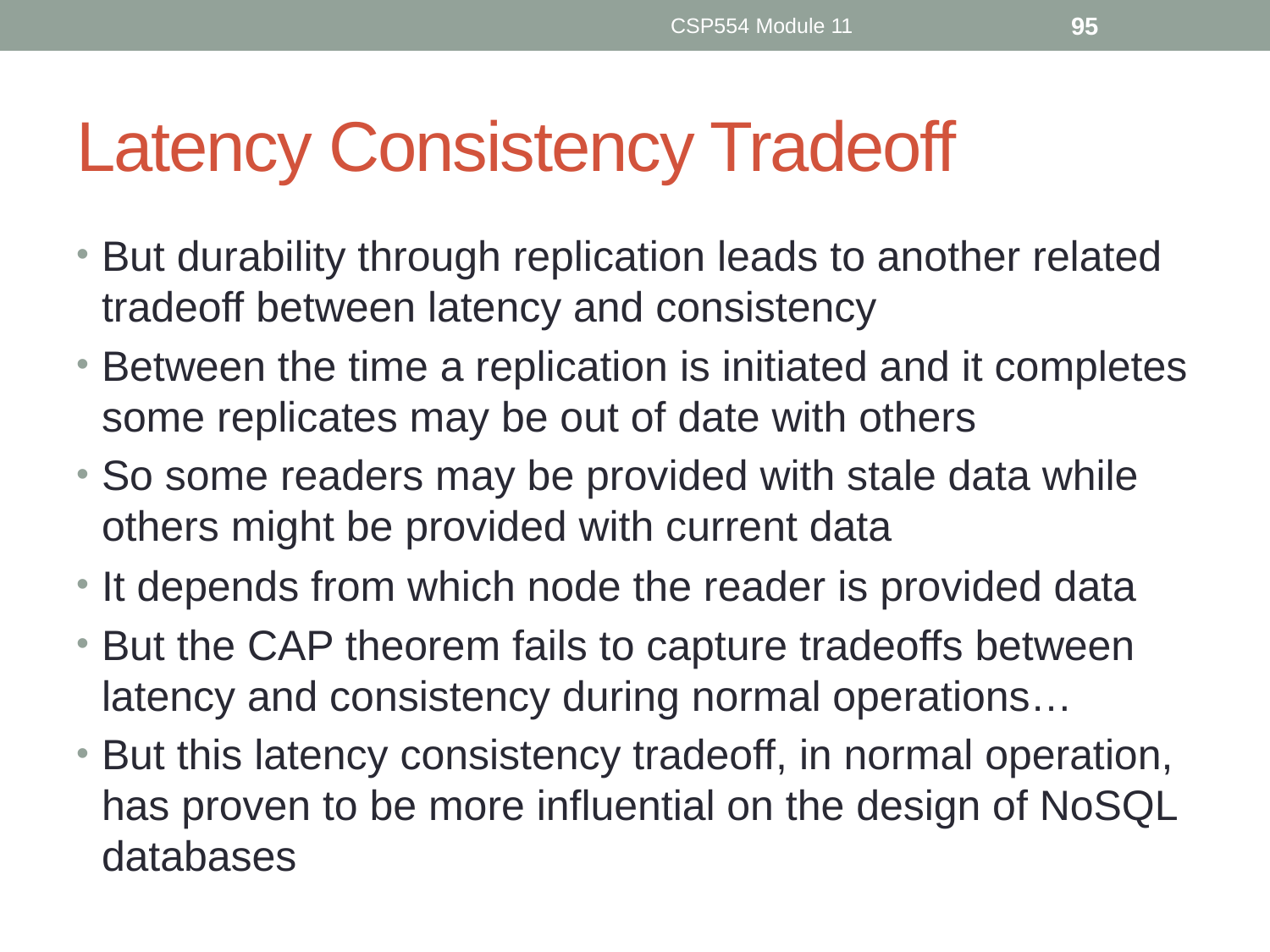

CSP554 Module 11
95
# Latency Consistency Tradeoff
But durability through replication leads to another related tradeoff between latency and consistency
Between the time a replication is initiated and it completes some replicates may be out of date with others
So some readers may be provided with stale data while others might be provided with current data
It depends from which node the reader is provided data
But the CAP theorem fails to capture tradeoffs between latency and consistency during normal operations…
But this latency consistency tradeoff, in normal operation, has proven to be more influential on the design of NoSQL databases